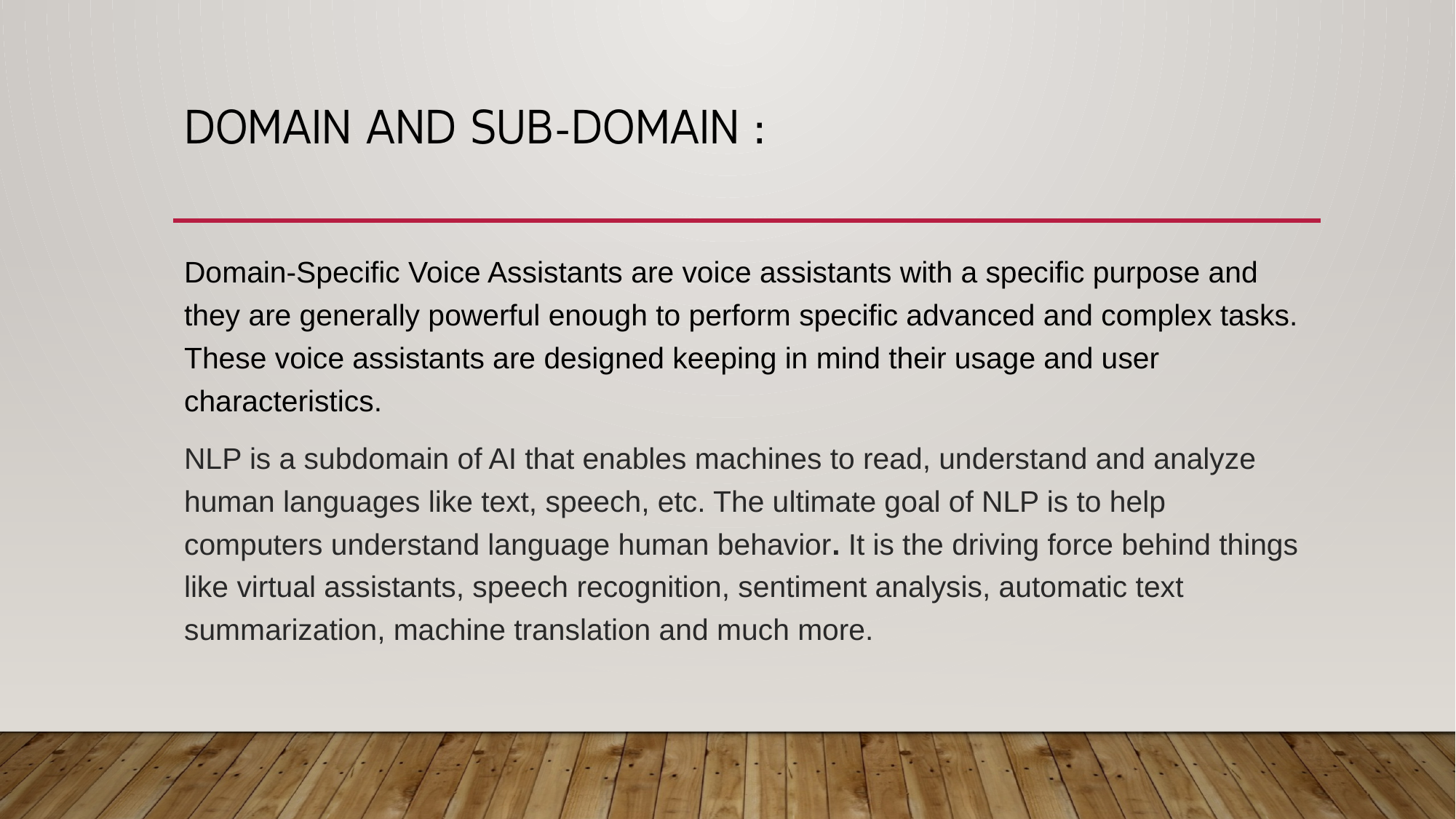

# DOMAIN AND SUB-DOMAIN :
Domain-Specific Voice Assistants are voice assistants with a specific purpose and they are generally powerful enough to perform specific advanced and complex tasks. These voice assistants are designed keeping in mind their usage and user characteristics.
NLP is a subdomain of AI that enables machines to read, understand and analyze human languages like text, speech, etc. The ultimate goal of NLP is to help computers understand language human behavior. It is the driving force behind things like virtual assistants, speech recognition, sentiment analysis, automatic text summarization, machine translation and much more.